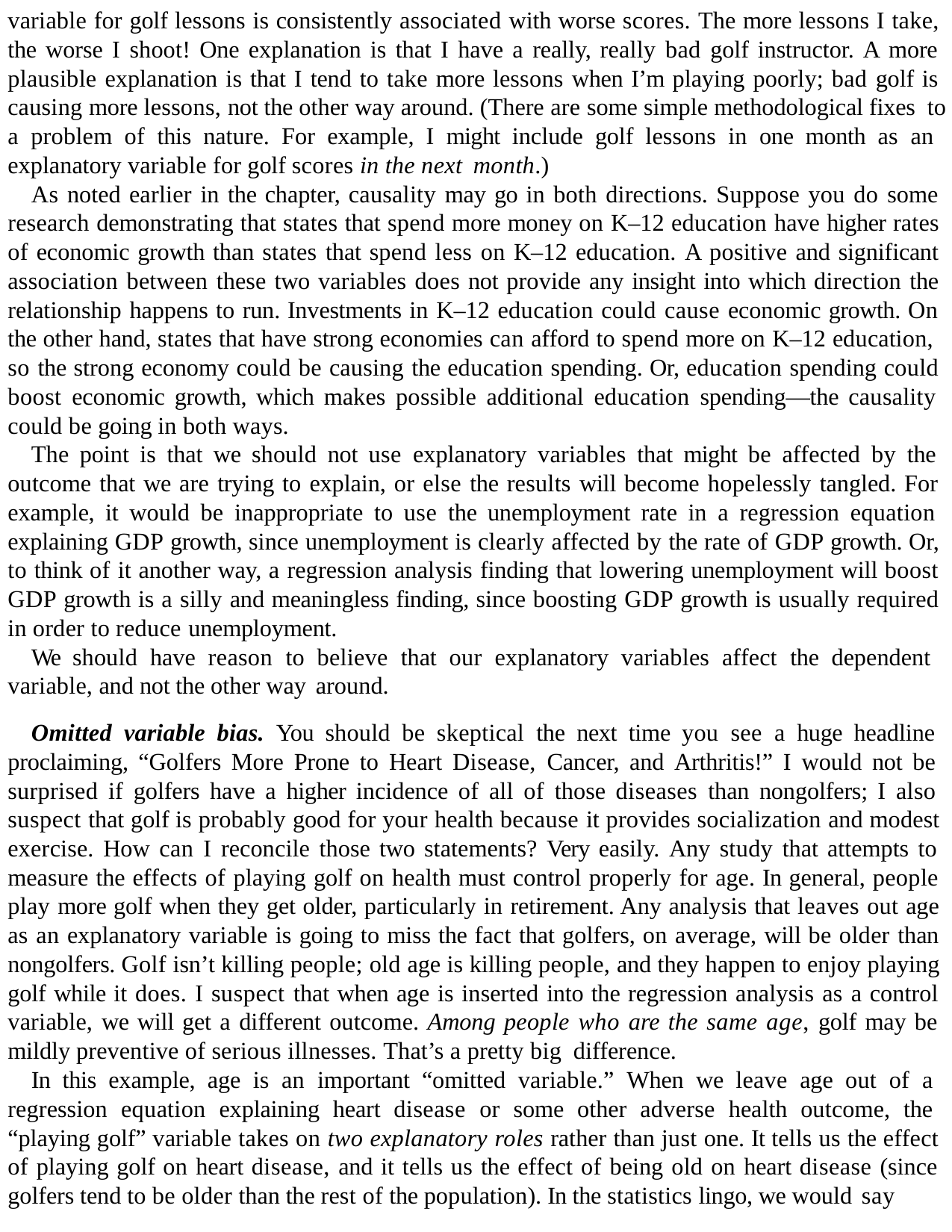

variable for golf lessons is consistently associated with worse scores. The more lessons I take,  the worse I shoot! One explanation is that I have a really, really bad golf instructor. A more  plausible explanation is that I tend to take more lessons when I’m playing poorly; bad golf is  causing more lessons, not the other way around. (There are some simple methodological fixes  to a problem of this nature. For example, I might include golf lessons in one month as an  explanatory variable for golf scores in the next month.)
As noted earlier in the chapter, causality may go in both directions. Suppose you do some  research demonstrating that states that spend more money on K–12 education have higher rates  of economic growth than states that spend less on K–12 education. A positive and significant  association between these two variables does not provide any insight into which direction the  relationship happens to run. Investments in K–12 education could cause economic growth. On  the other hand, states that have strong economies can afford to spend more on K–12 education,   so the strong economy could be causing the education spending. Or, education spending could  boost economic growth, which makes possible additional education spending—the causality  could be going in both ways.
The point is that we should not use explanatory variables that might be affected by the  outcome that we are trying to explain, or else the results will become hopelessly tangled. For  example, it would be inappropriate to use the unemployment rate in a regression equation  explaining GDP growth, since unemployment is clearly affected by the rate of GDP growth. Or,  to think of it another way, a regression analysis finding that lowering unemployment will boost  GDP growth is a silly and meaningless finding, since boosting GDP growth is usually required  in order to reduce unemployment.
We should have reason to believe that our explanatory variables affect the dependent  variable, and not the other way around.
Omitted variable bias. You should be skeptical the next time you see a huge headline  proclaiming, “Golfers More Prone to Heart Disease, Cancer, and Arthritis!” I would not be  surprised if golfers have a higher incidence of all of those diseases than nongolfers; I also  suspect that golf is probably good for your health because it provides socialization and modest  exercise. How can I reconcile those two statements? Very easily. Any study that attempts to  measure the effects of playing golf on health must control properly for age. In general, people  play more golf when they get older, particularly in retirement. Any analysis that leaves out age  as an explanatory variable is going to miss the fact that golfers, on average, will be older than  nongolfers. Golf isn’t killing people; old age is killing people, and they happen to enjoy playing  golf while it does. I suspect that when age is inserted into the regression analysis as a control  variable, we will get a different outcome. Among people who are the same age, golf may be  mildly preventive of serious illnesses. That’s a pretty big difference.
In this example, age is an important “omitted variable.” When we leave age out of a  regression equation explaining heart disease or some other adverse health outcome, the  “playing golf” variable takes on two explanatory roles rather than just one. It tells us the effect  of playing golf on heart disease, and it tells us the effect of being old on heart disease (since  golfers tend to be older than the rest of the population). In the statistics lingo, we would say